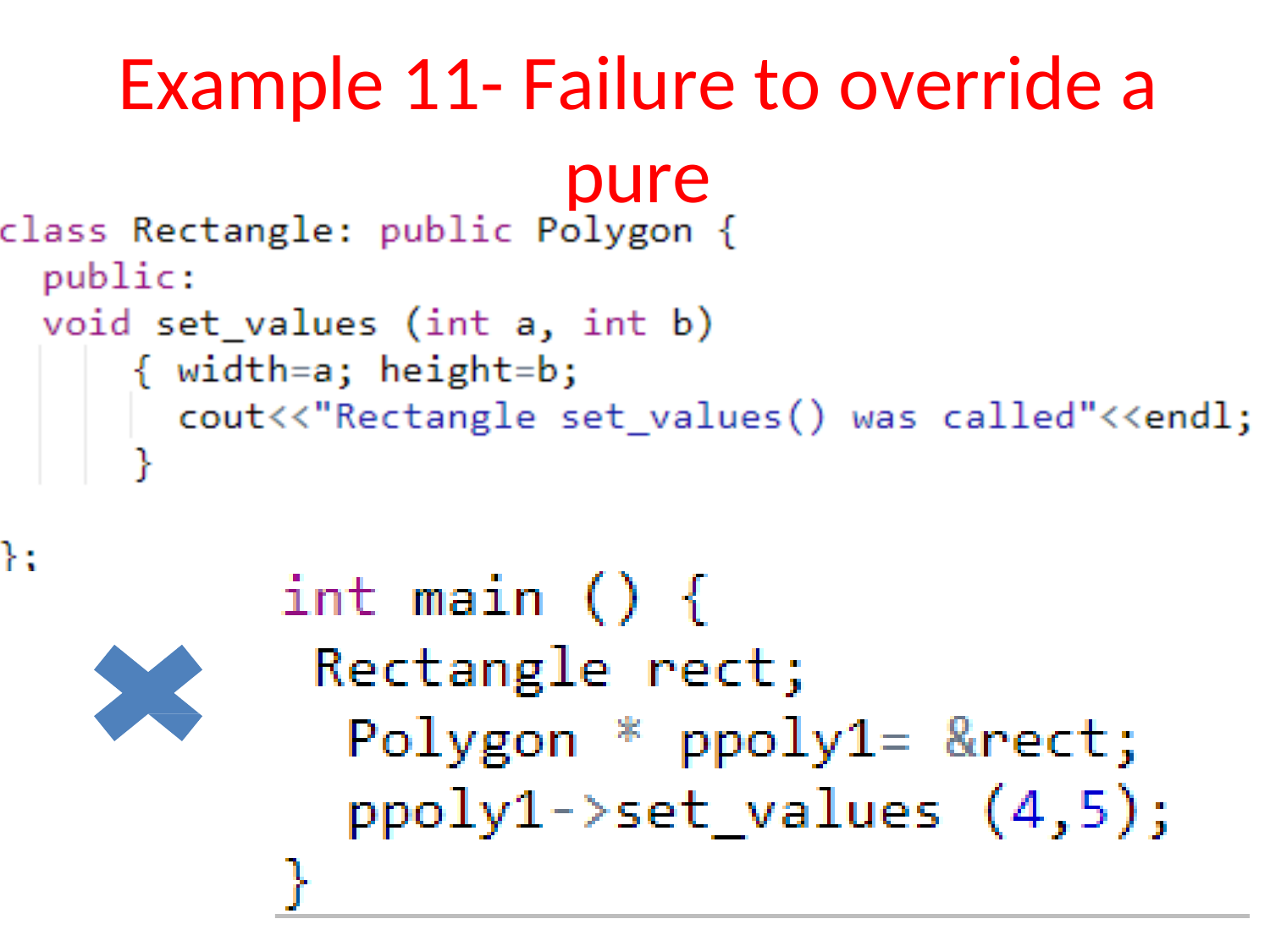

# Example 11- Failure to override a pure virtual function in a derived class